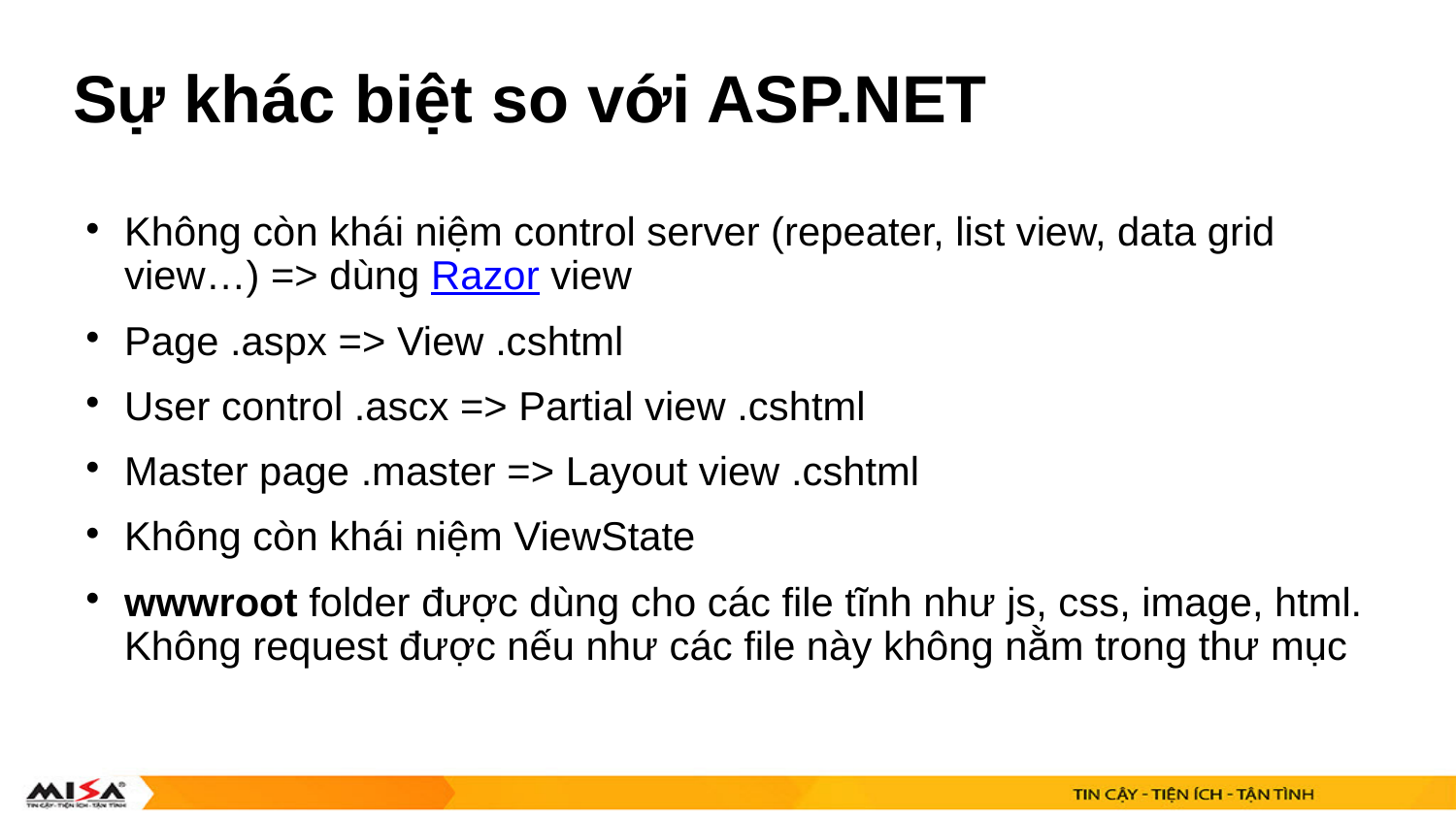

# Sự khác biệt so với ASP.NET
Không còn khái niệm control server (repeater, list view, data grid view…) => dùng Razor view
Page .aspx => View .cshtml
User control .ascx => Partial view .cshtml
Master page .master => Layout view .cshtml
Không còn khái niệm ViewState
wwwroot folder được dùng cho các file tĩnh như js, css, image, html. Không request được nếu như các file này không nằm trong thư mục